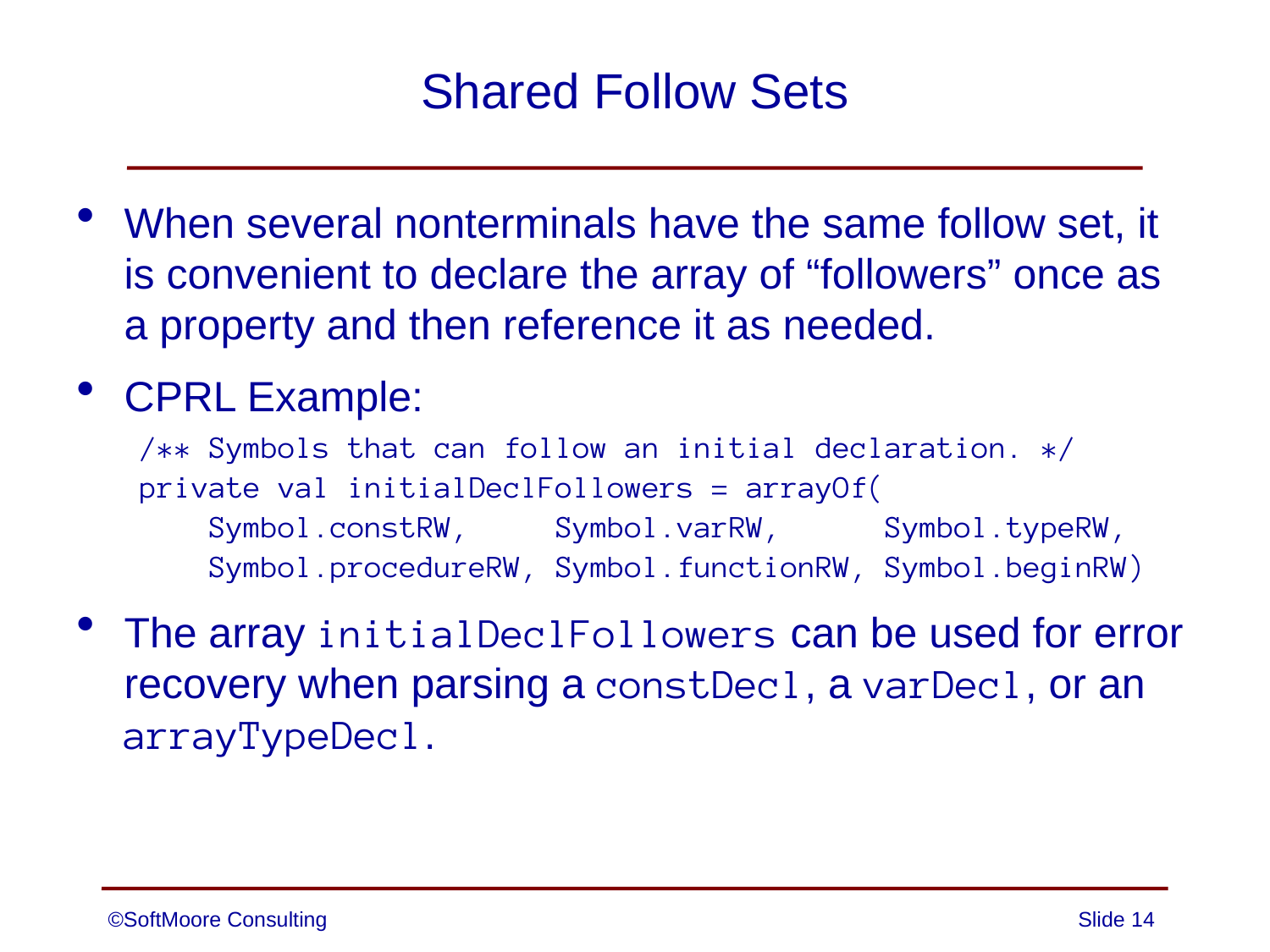

# Shared Follow Sets
When several nonterminals have the same follow set, it
is convenient to declare the array of “followers” once as
a property and then reference it as needed.
CPRL Example:
/** Symbols that can follow an initial declaration. */
private val initialDeclFollowers = arrayOf(
    Symbol.constRW,     Symbol.varRW,      Symbol.typeRW,
    Symbol.procedureRW, Symbol.functionRW, Symbol.beginRW)
The array initialDeclFollowers can be used for error recovery when parsing a constDecl, a varDecl, or an arrayTypeDecl.
©SoftMoore Consulting
Slide 14